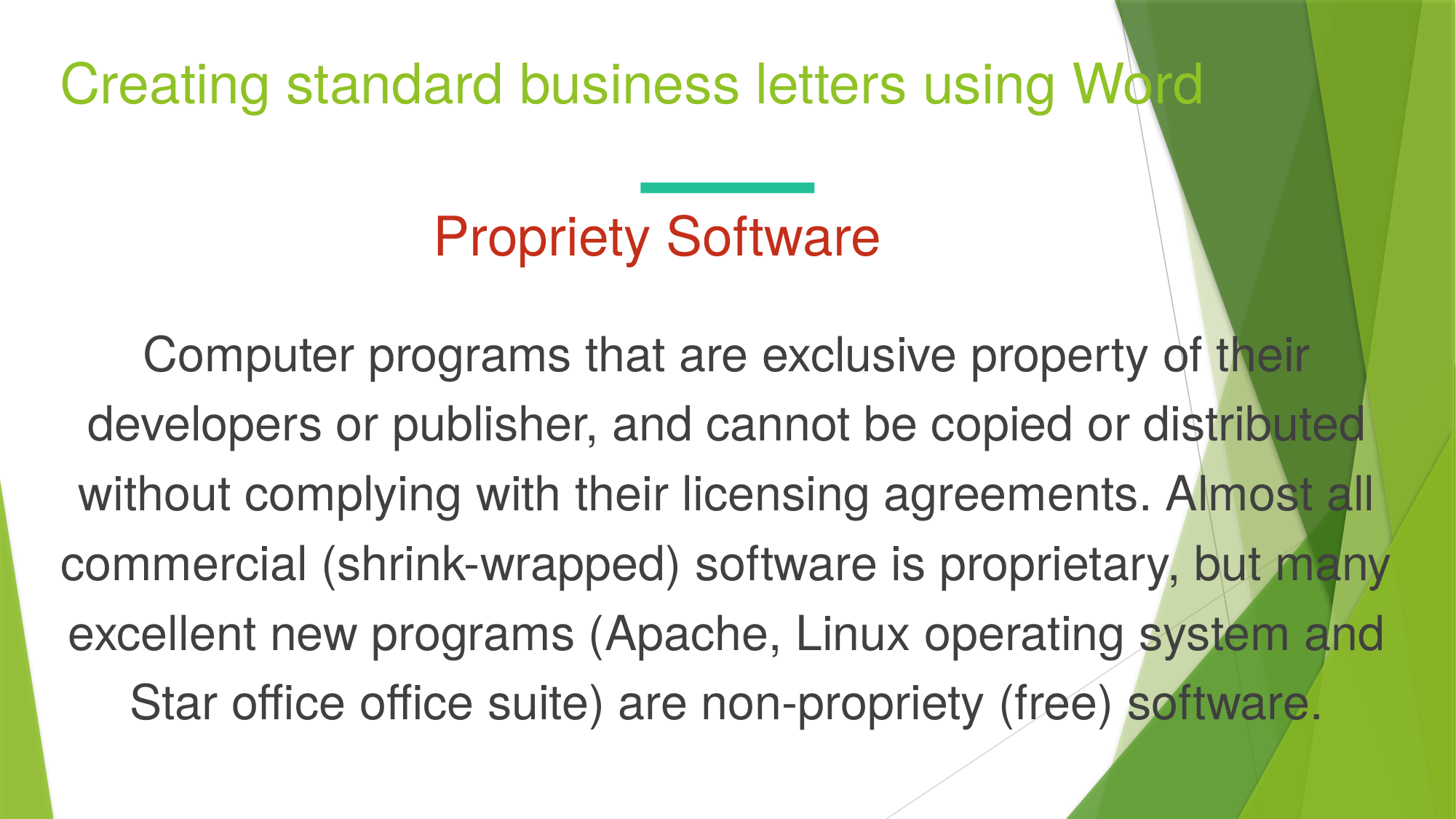

Creating standard business letters using Word

Propriety Software
Computer programs that are exclusive property of their developers or publisher, and cannot be copied or distributed without complying with their licensing agreements. Almost all commercial (shrink-wrapped) software is proprietary, but many excellent new programs (Apache, Linux operating system and Star office office suite) are non-propriety (free) software.